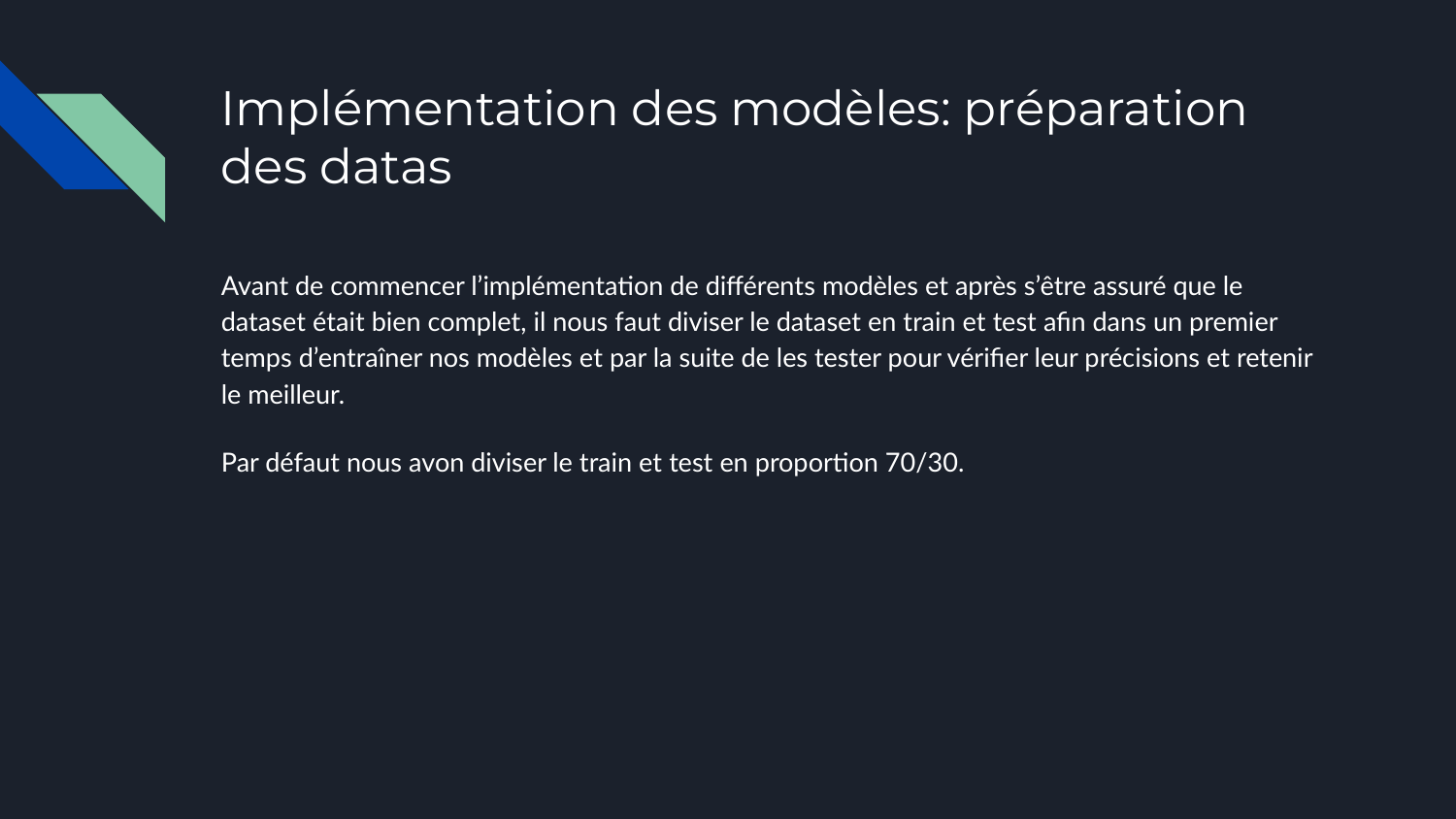

# Implémentation des modèles: préparation des datas
Avant de commencer l’implémentation de différents modèles et après s’être assuré que le dataset était bien complet, il nous faut diviser le dataset en train et test afin dans un premier temps d’entraîner nos modèles et par la suite de les tester pour vérifier leur précisions et retenir le meilleur.
Par défaut nous avon diviser le train et test en proportion 70/30.